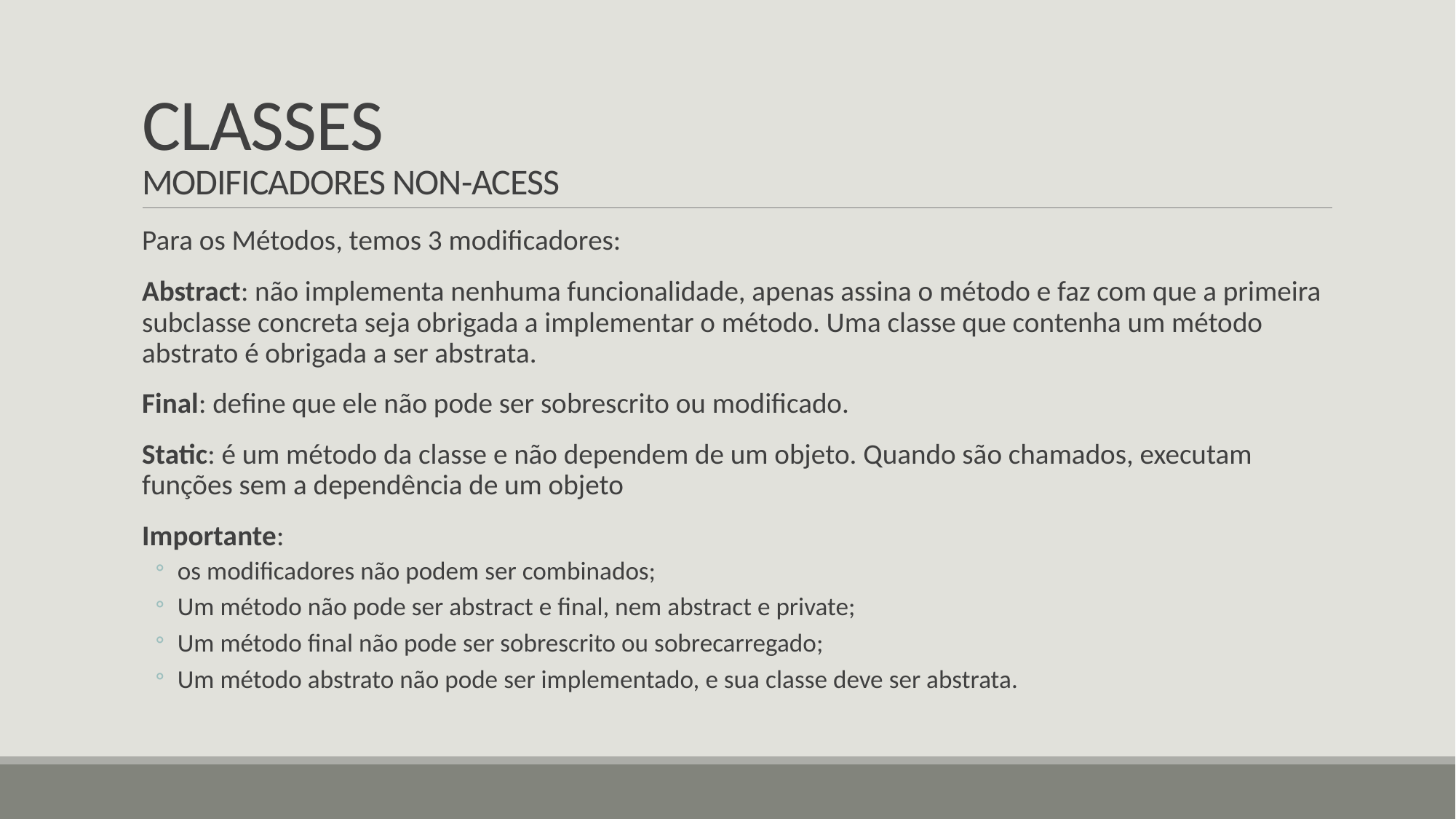

# CLASSES MODIFICADORES NON-ACESS
Para os Métodos, temos 3 modificadores:
Abstract: não implementa nenhuma funcionalidade, apenas assina o método e faz com que a primeira subclasse concreta seja obrigada a implementar o método. Uma classe que contenha um método abstrato é obrigada a ser abstrata.
Final: define que ele não pode ser sobrescrito ou modificado.
Static: é um método da classe e não dependem de um objeto. Quando são chamados, executam funções sem a dependência de um objeto
Importante:
os modificadores não podem ser combinados;
Um método não pode ser abstract e final, nem abstract e private;
Um método final não pode ser sobrescrito ou sobrecarregado;
Um método abstrato não pode ser implementado, e sua classe deve ser abstrata.